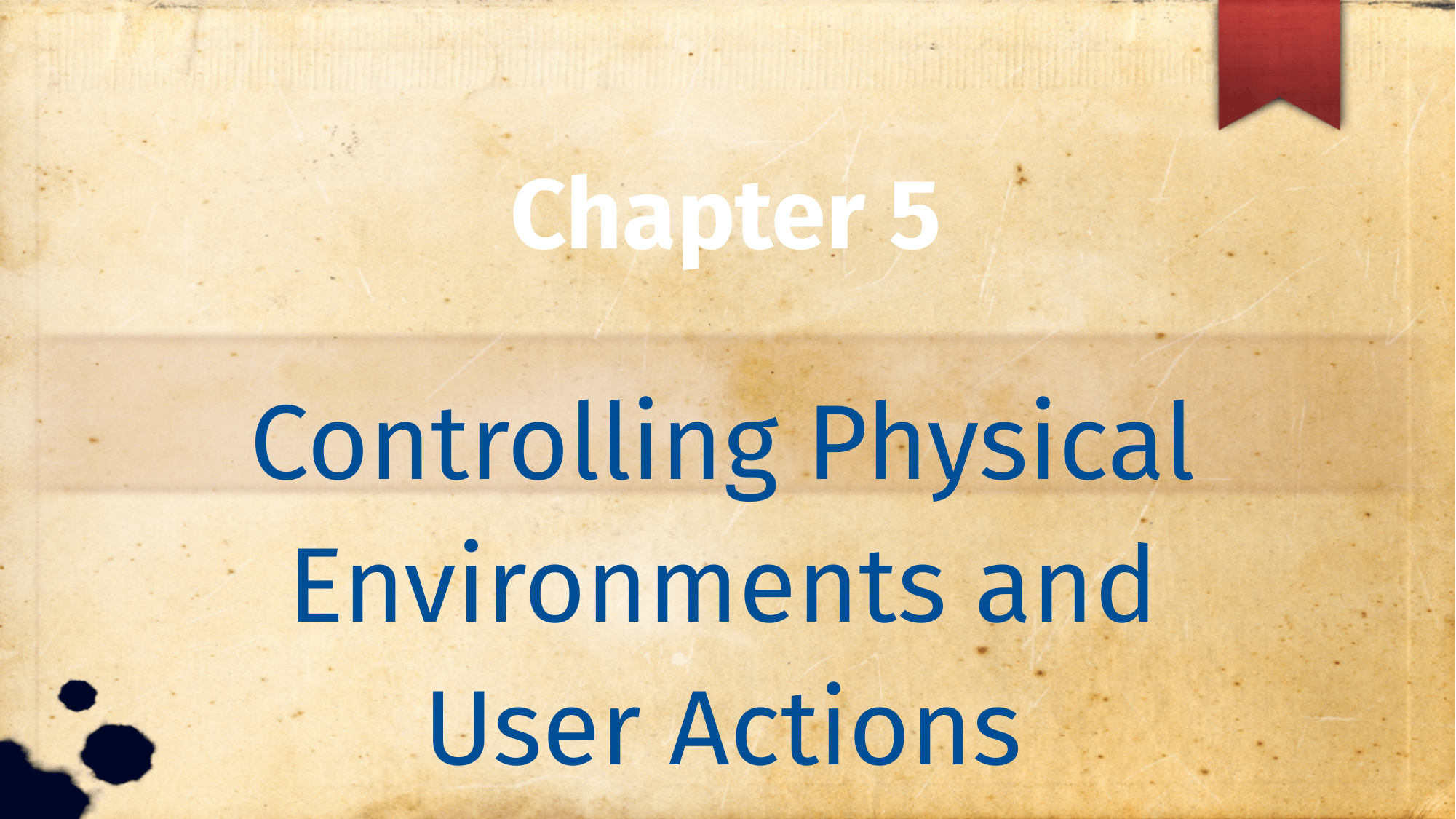

Chapter 5
Controlling Physical
Environments and
User Actions